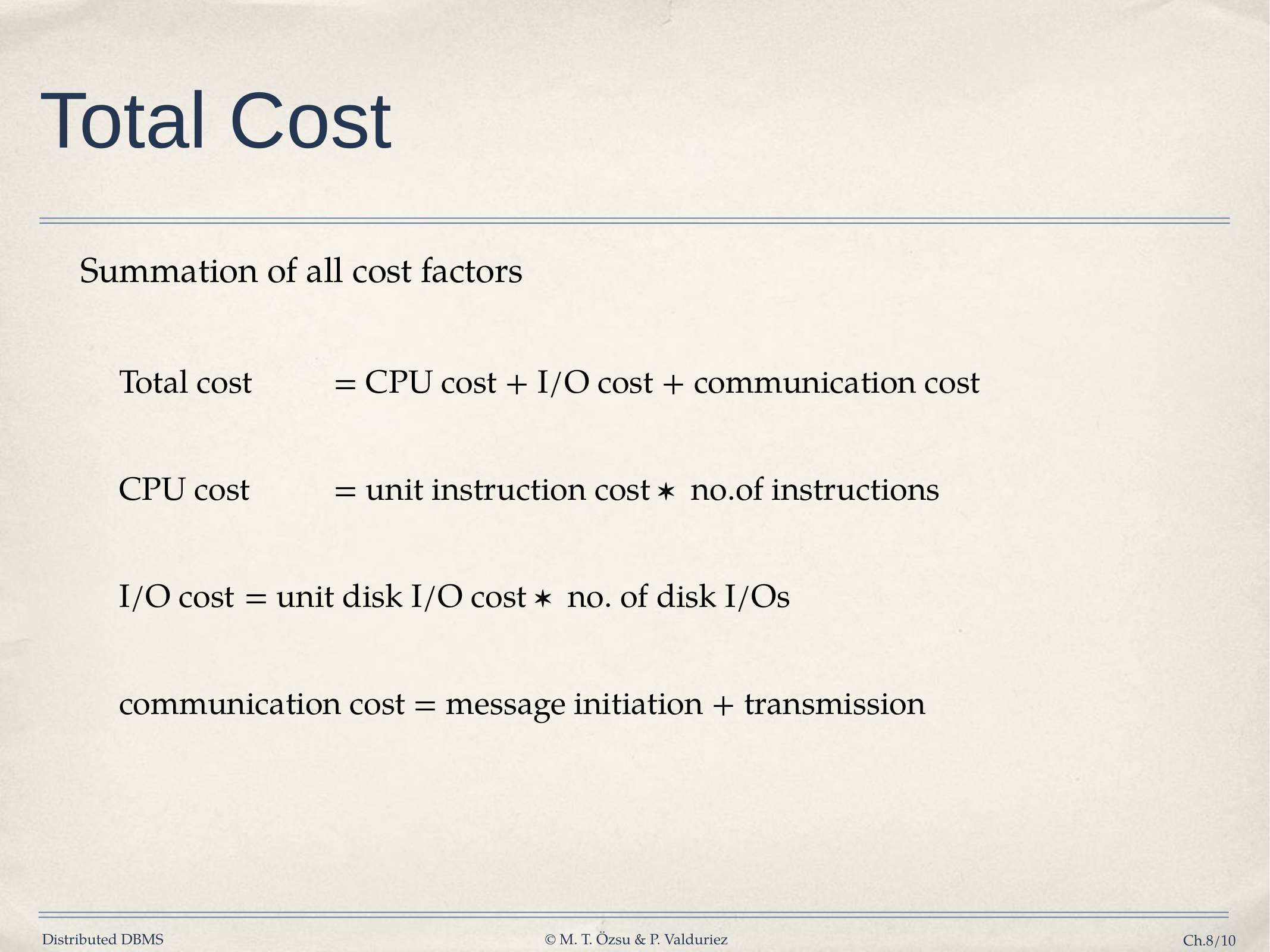

# Total Cost
Summation of all cost factors

Total cost	= CPU cost + I/O cost + communication cost

CPU cost	= unit instruction cost ∗ no.of instructions

I/O cost 	= unit disk I/O cost ∗ no. of disk I/Os

communication cost = message initiation + transmission